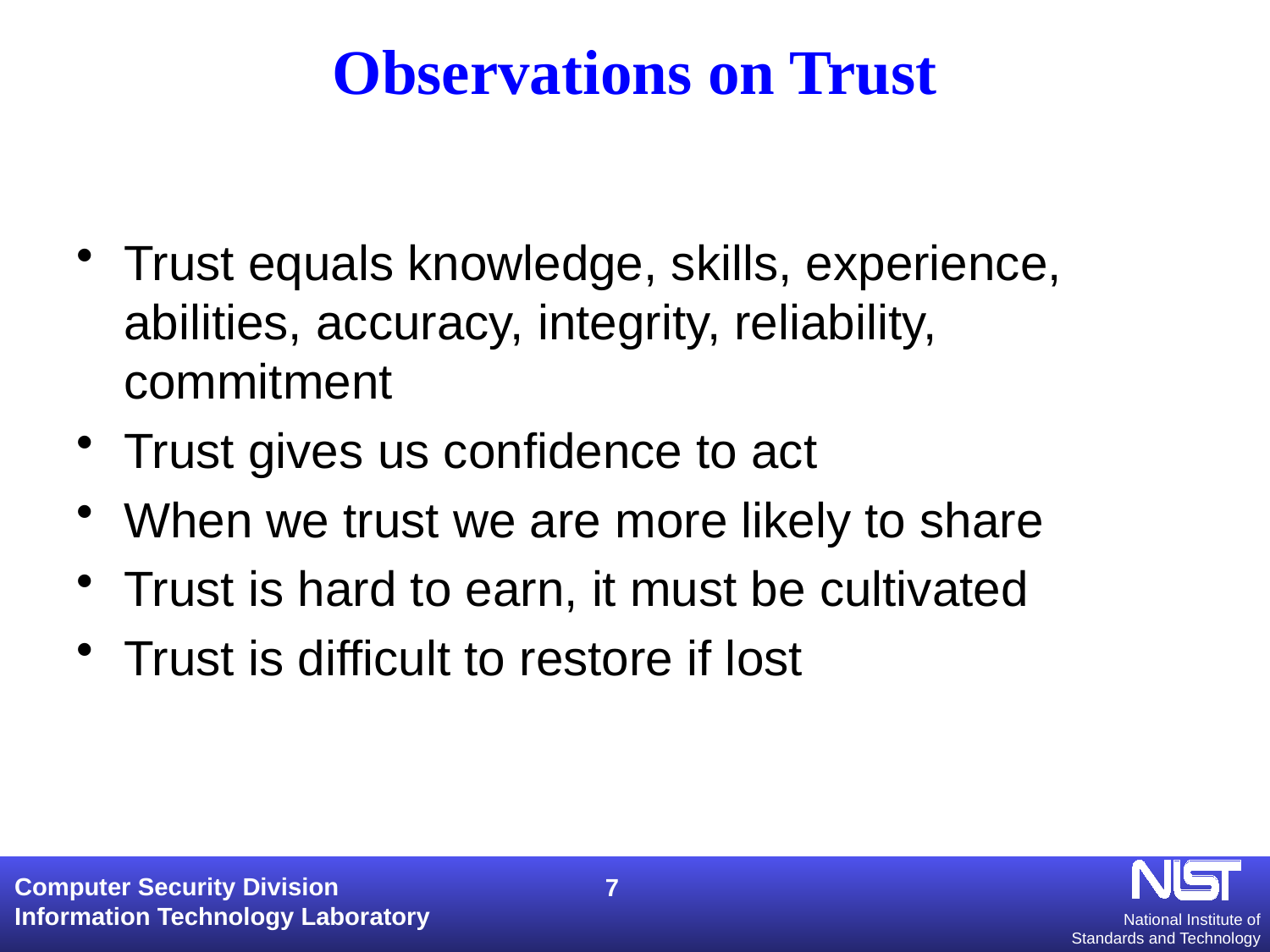

# Observations on Trust
Trust equals knowledge, skills, experience, abilities, accuracy, integrity, reliability, commitment
Trust gives us confidence to act
When we trust we are more likely to share
Trust is hard to earn, it must be cultivated
Trust is difficult to restore if lost
7